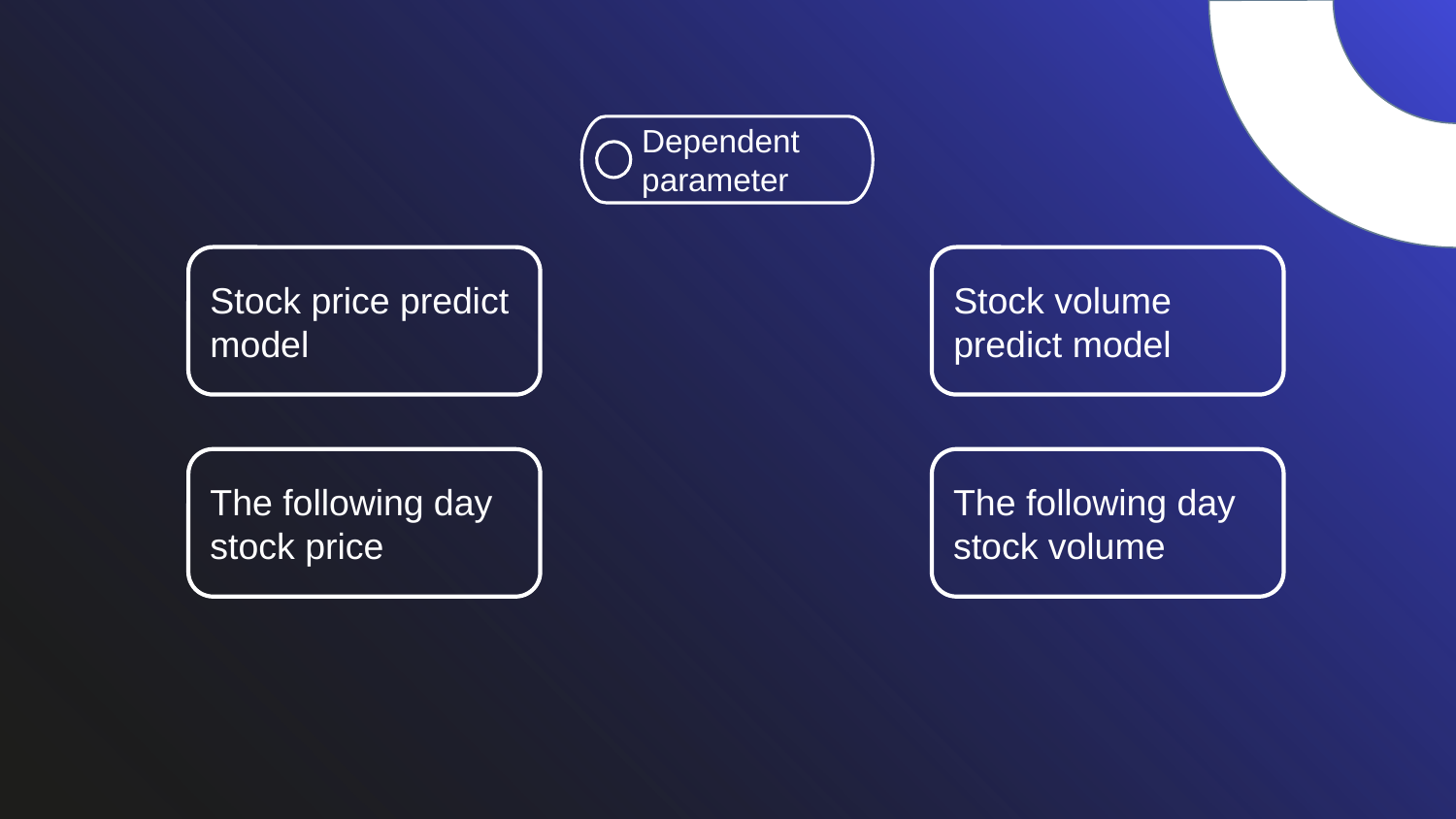

Dependent parameter

Stock price predict model
Stock volume predict model
The following day stock volume
The following day stock price